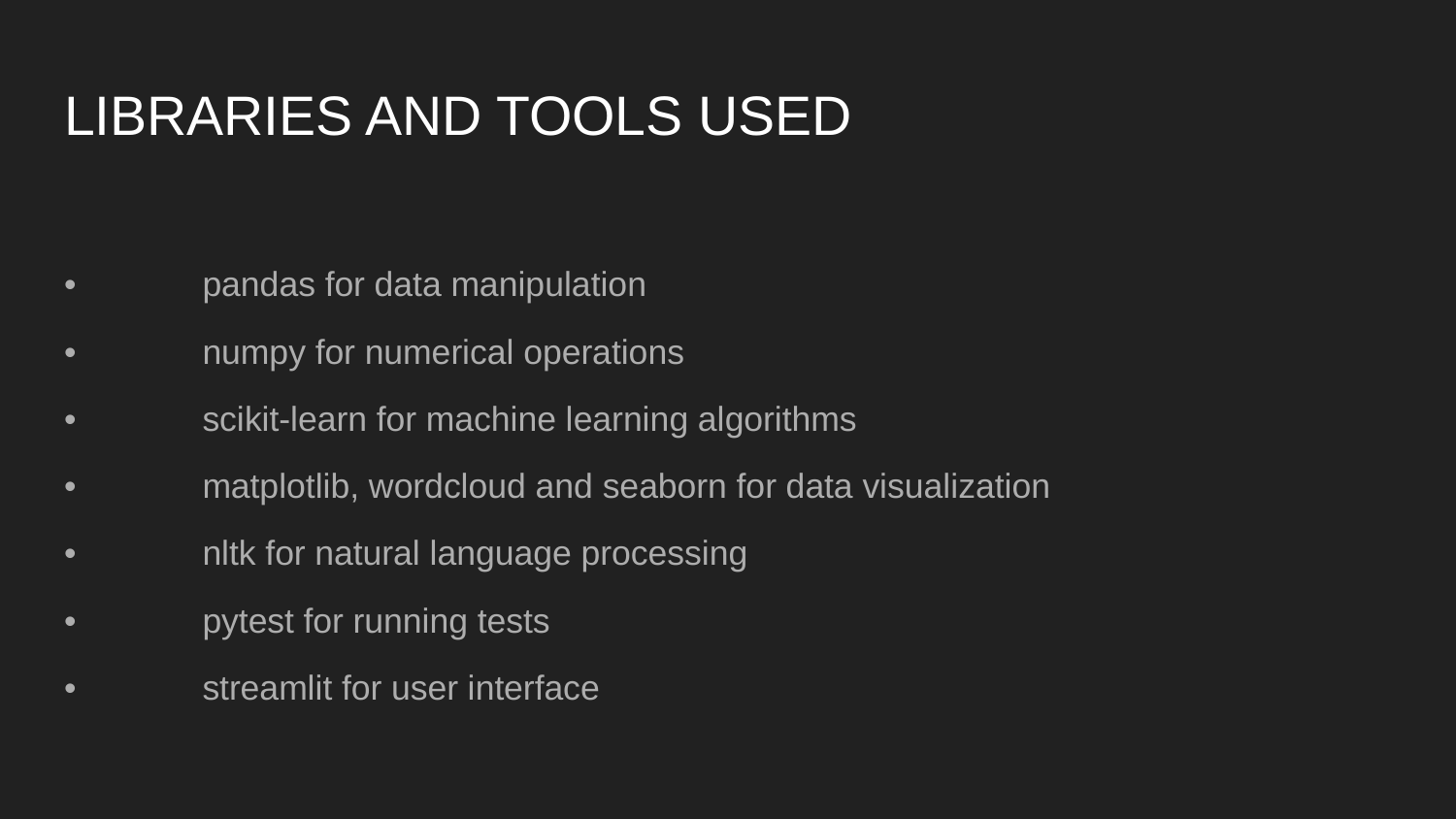

# LIBRARIES AND TOOLS USED

•	pandas for data manipulation
•	numpy for numerical operations
•	scikit-learn for machine learning algorithms
•	matplotlib, wordcloud and seaborn for data visualization
•	nltk for natural language processing
•	pytest for running tests
•	streamlit for user interface